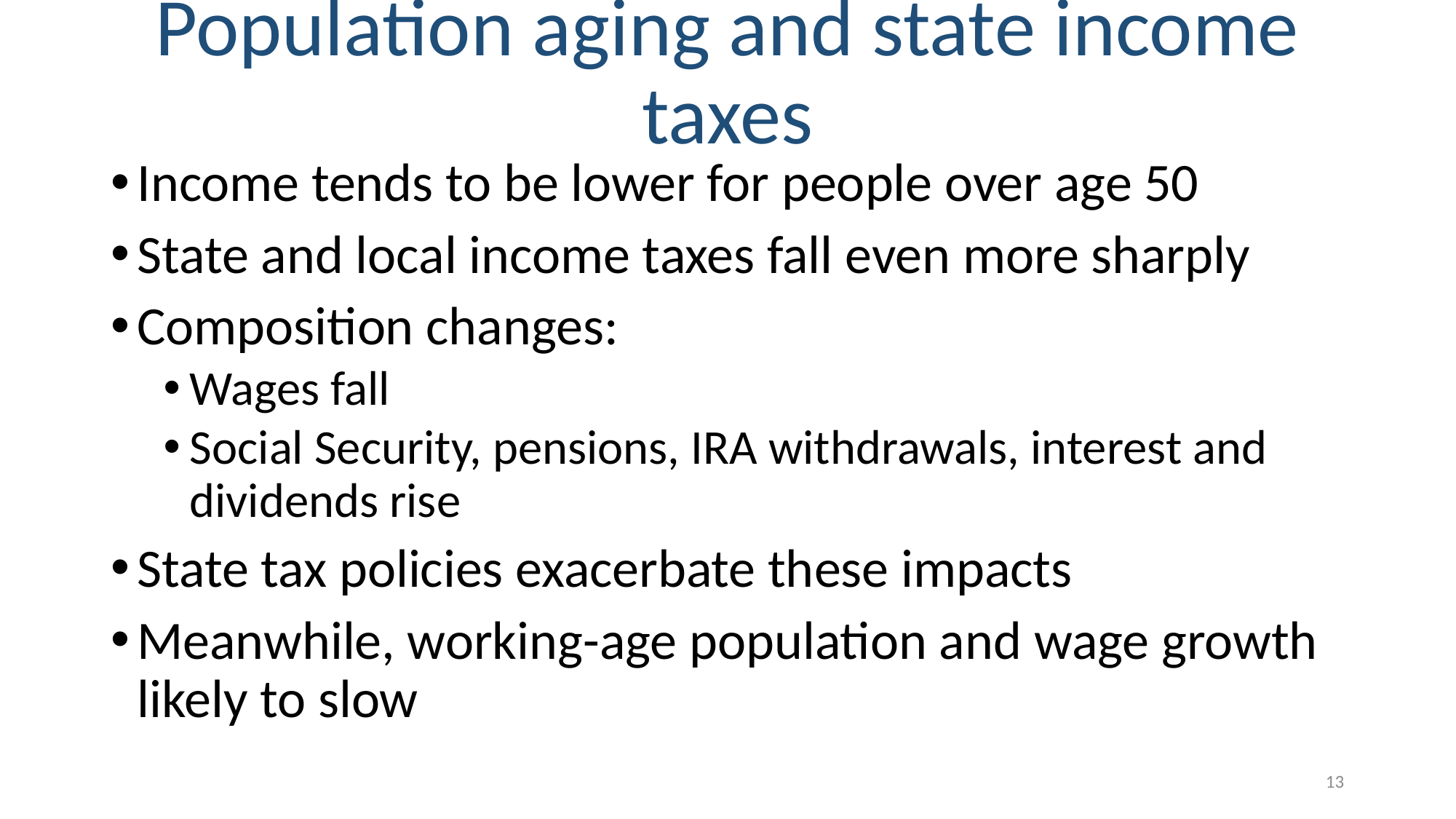

# Population aging and state income taxes
Income tends to be lower for people over age 50
State and local income taxes fall even more sharply
Composition changes:
Wages fall
Social Security, pensions, IRA withdrawals, interest and dividends rise
State tax policies exacerbate these impacts
Meanwhile, working-age population and wage growth likely to slow
13